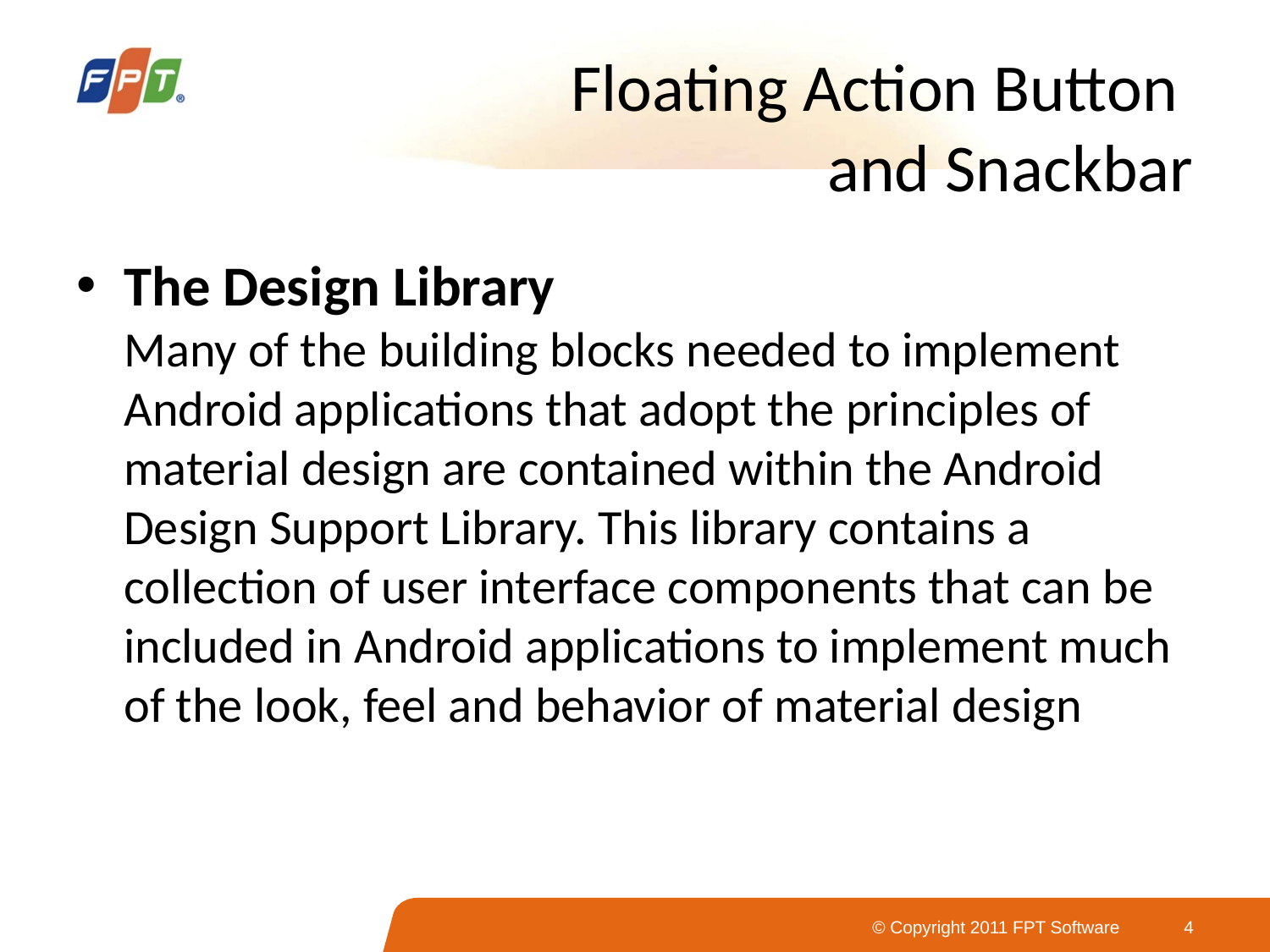

# Floating Action Button and Snackbar
The Design Library
Many of the building blocks needed to implement Android applications that adopt the principles of material design are contained within the Android Design Support Library. This library contains a collection of user interface components that can be included in Android applications to implement much of the look, feel and behavior of material design